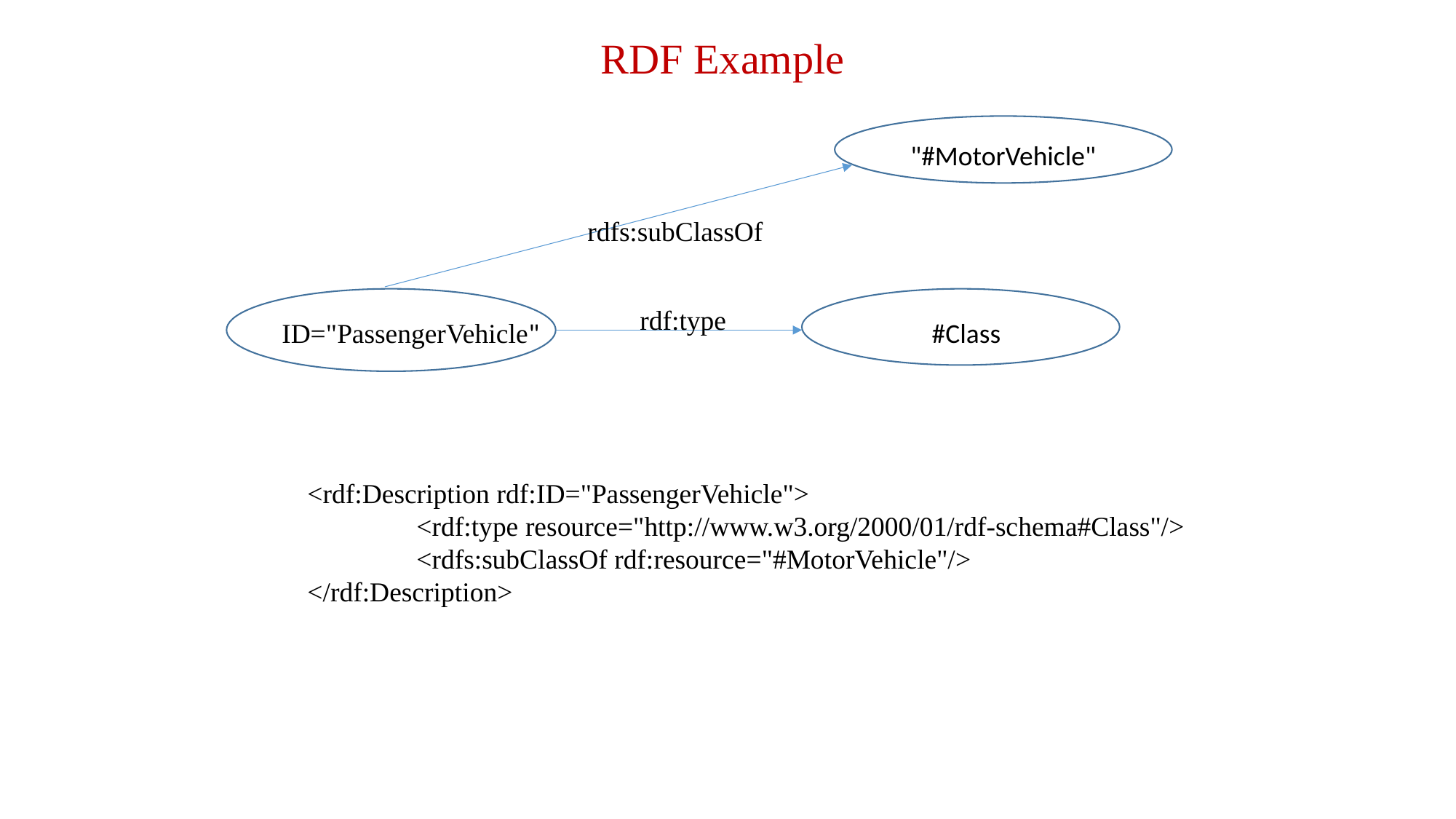

RDF Example
v
"#MotorVehicle"
rdfs:subClassOf

rdf:type
ID="PassengerVehicle"
#Class
<rdf:Description rdf:ID="PassengerVehicle">
	<rdf:type resource="http://www.w3.org/2000/01/rdf-schema#Class"/>
	<rdfs:subClassOf rdf:resource="#MotorVehicle"/>
</rdf:Description>